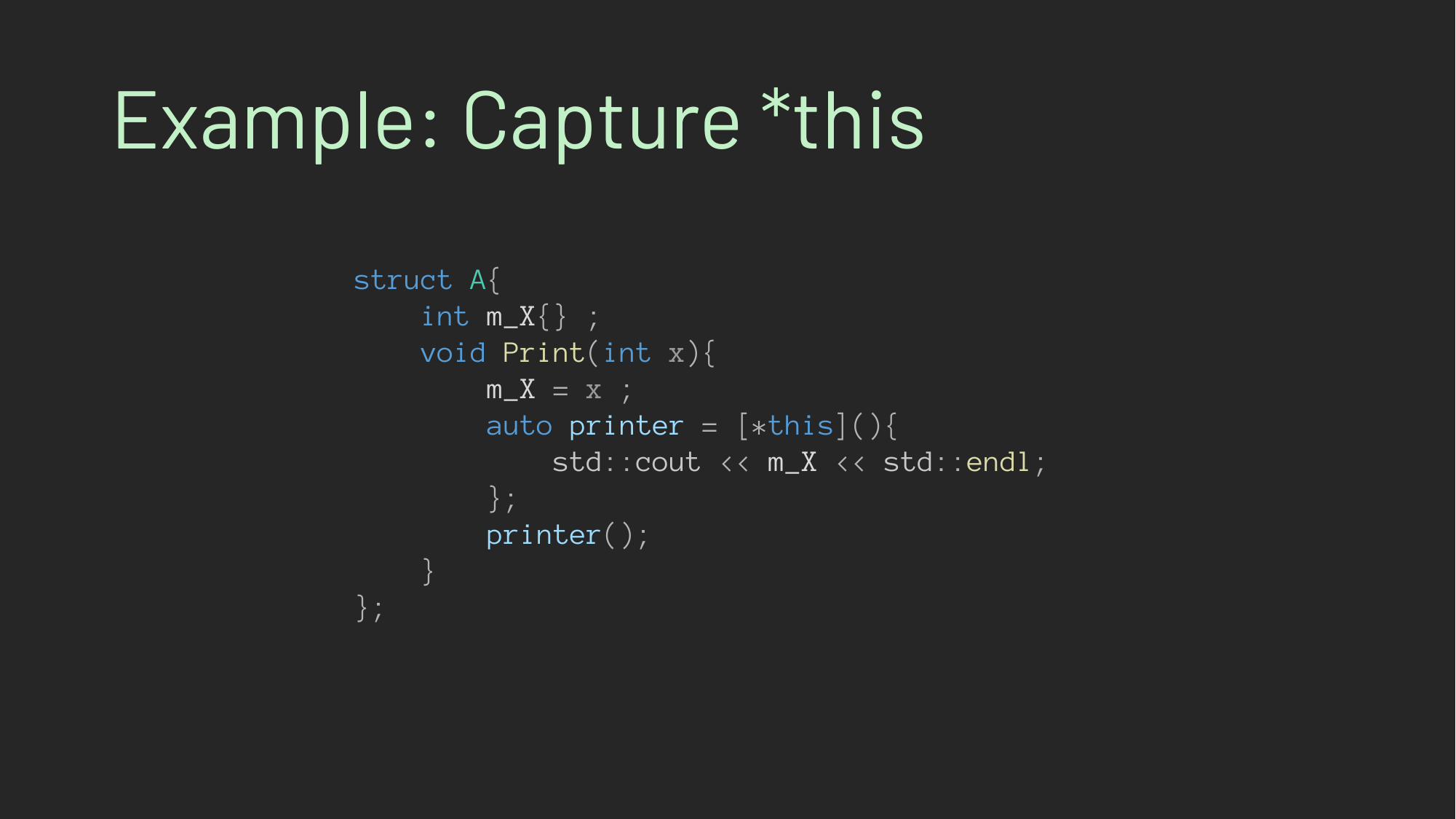

# Example: Capture *this
struct A{
    int m_X{} ;
    void Print(int x){
        m_X = x ;
        auto printer = [*this](){
            std::cout << m_X << std::endl;
        };
        printer();
    }
};